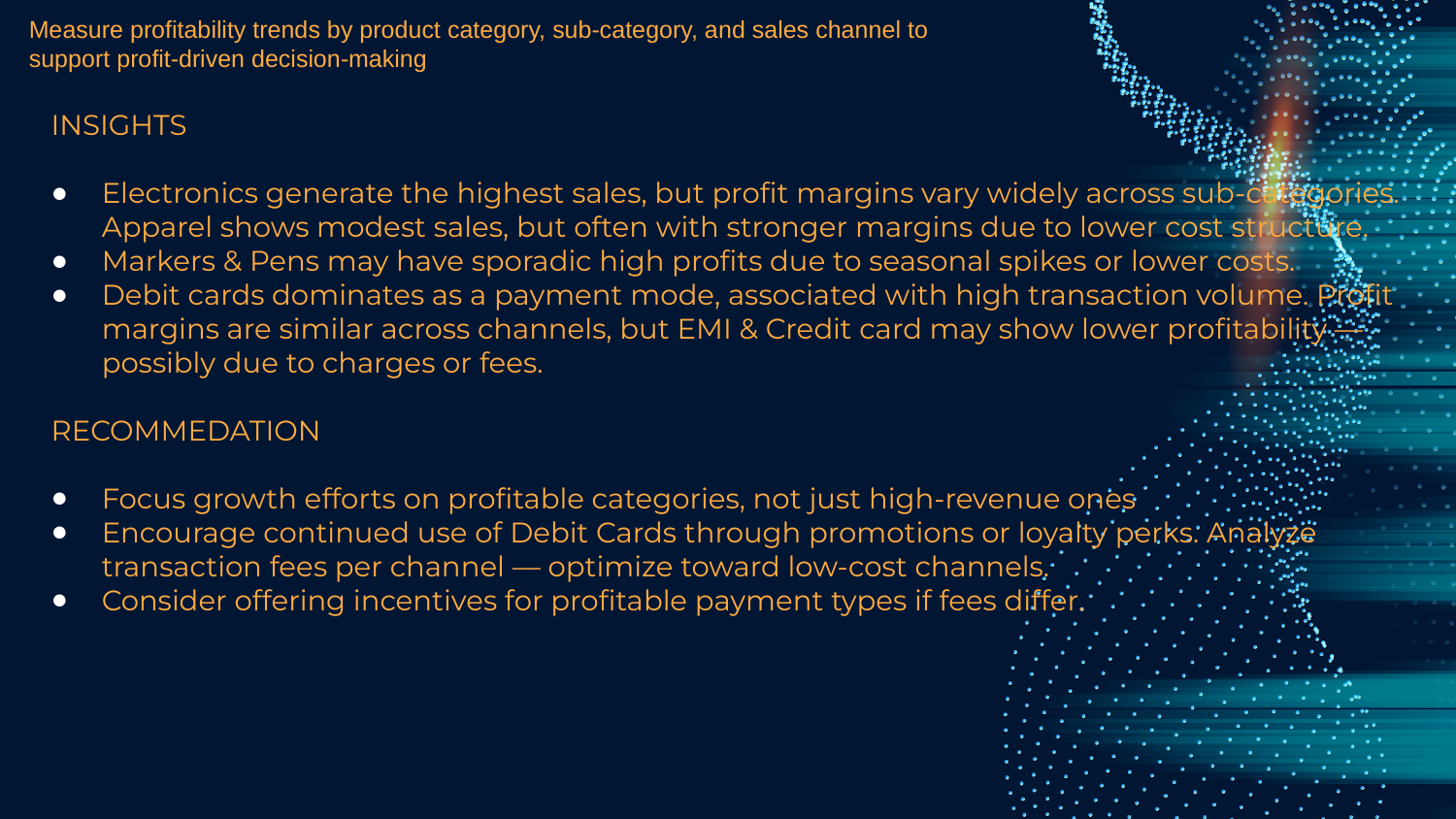

# Measure profitability trends by product category, sub-category, and sales channel to support profit-driven decision-making
INSIGHTS

Electronics generate the highest sales, but profit margins vary widely across sub-categories. Apparel shows modest sales, but often with stronger margins due to lower cost structure.
Markers & Pens may have sporadic high profits due to seasonal spikes or lower costs.
Debit cards dominates as a payment mode, associated with high transaction volume. Profit margins are similar across channels, but EMI & Credit card may show lower profitability — possibly due to charges or fees.

RECOMMEDATION

Focus growth efforts on profitable categories, not just high-revenue ones
Encourage continued use of Debit Cards through promotions or loyalty perks. Analyze transaction fees per channel — optimize toward low-cost channels.
Consider offering incentives for profitable payment types if fees differ.